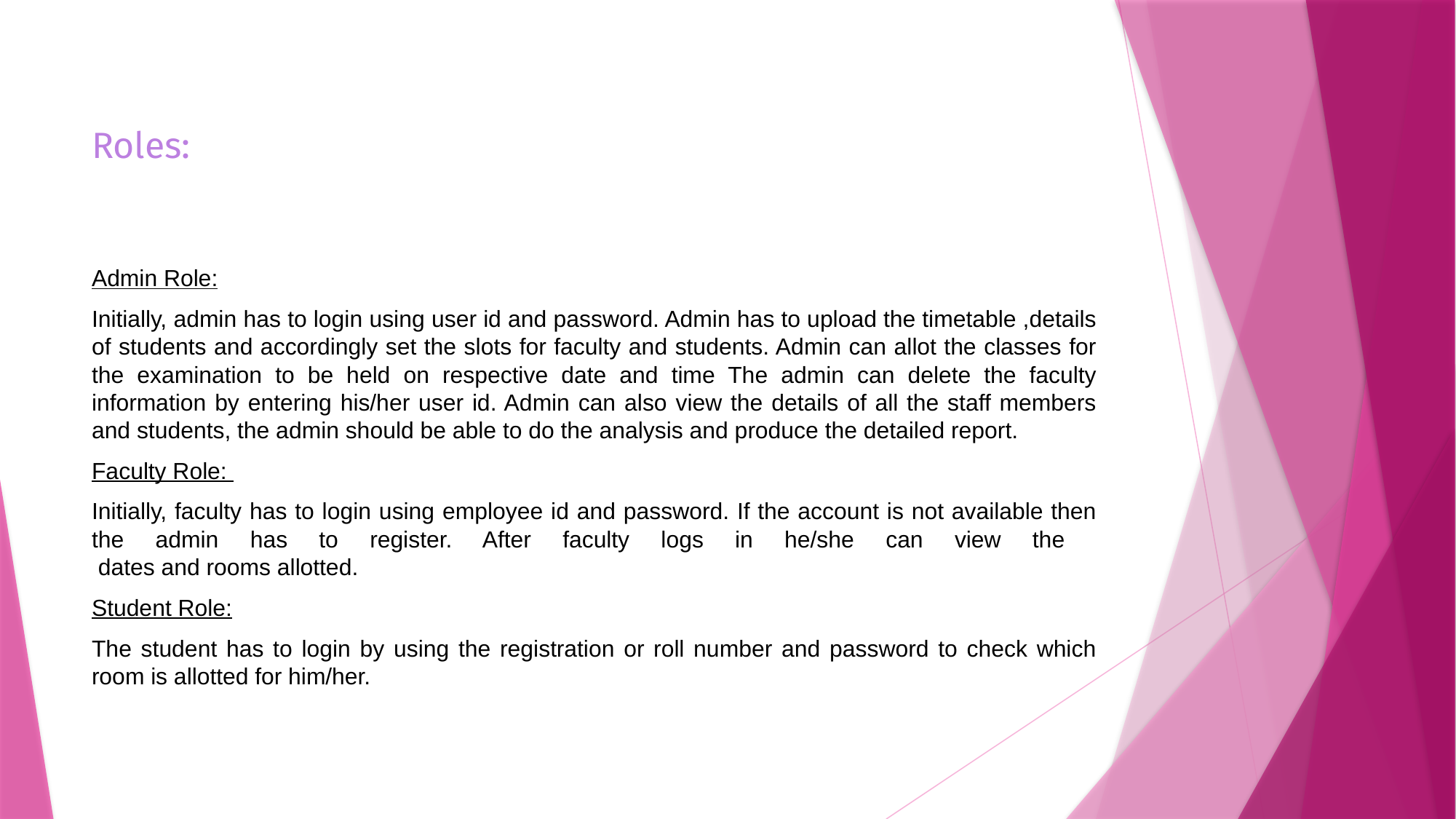

# Roles:
Admin Role:
Initially, admin has to login using user id and password. Admin has to upload the timetable ,details of students and accordingly set the slots for faculty and students. Admin can allot the classes for the examination to be held on respective date and time The admin can delete the faculty information by entering his/her user id. Admin can also view the details of all the staff members and students, the admin should be able to do the analysis and produce the detailed report.
Faculty Role:
Initially, faculty has to login using employee id and password. If the account is not available then the admin has to register. After faculty logs in he/she can view the
 dates and rooms allotted.
Student Role:
The student has to login by using the registration or roll number and password to check which room is allotted for him/her.